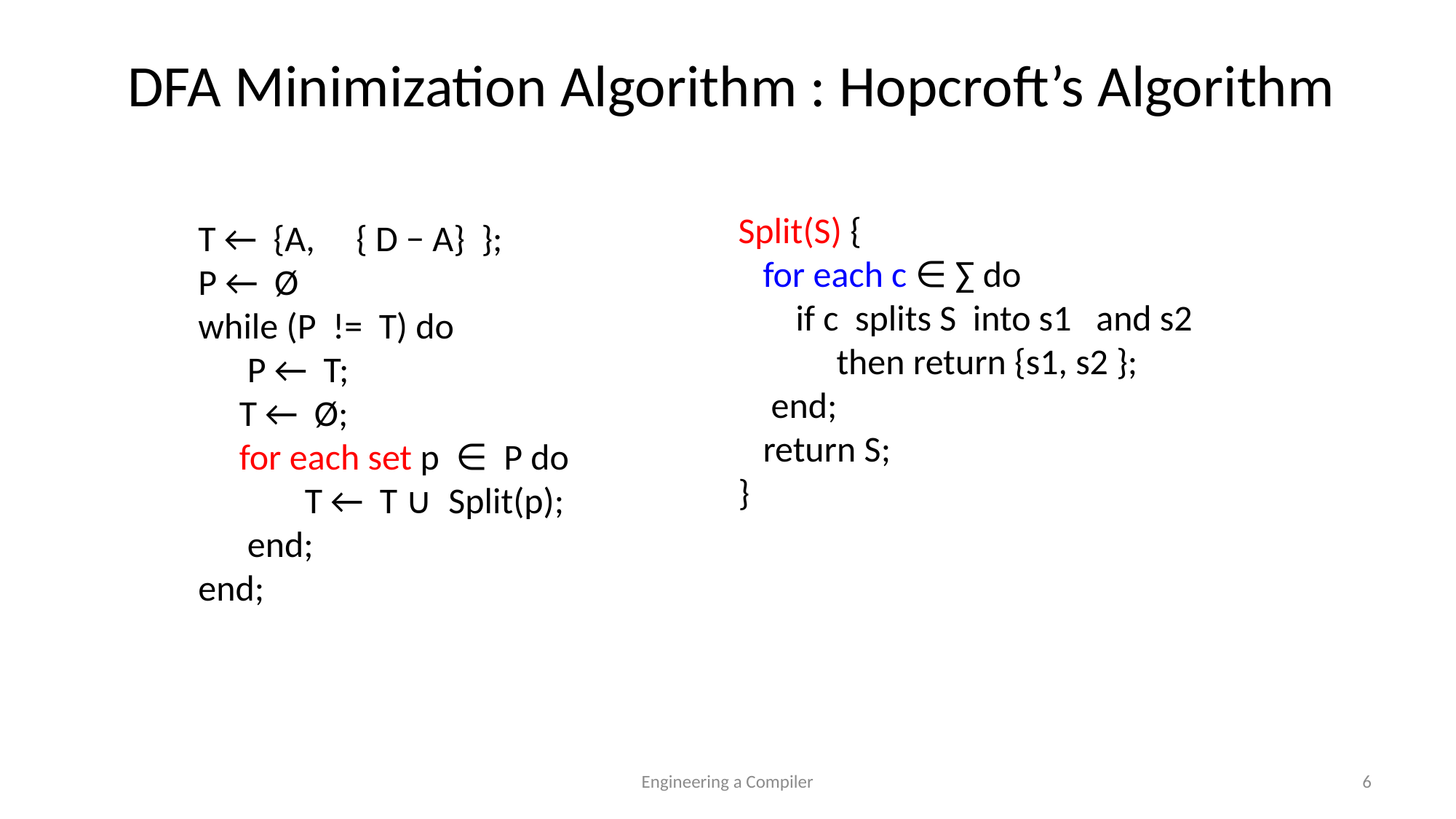

DFA Minimization Algorithm : Hopcroft’s Algorithm
Split(S) {
   for each c ∈ ∑ do
       if c  splits S  into s1   and s2
            then return {s1, s2 };
    end;
   return S;
}
T ←  {A,     { D − A}  };
P ←  Ø
while (P  !=  T) do
      P ←  T;
     T ←  Ø;
     for each set p  ∈  P do
             T ←  T ∪  Split(p);
      end;
end;
Engineering a Compiler
6